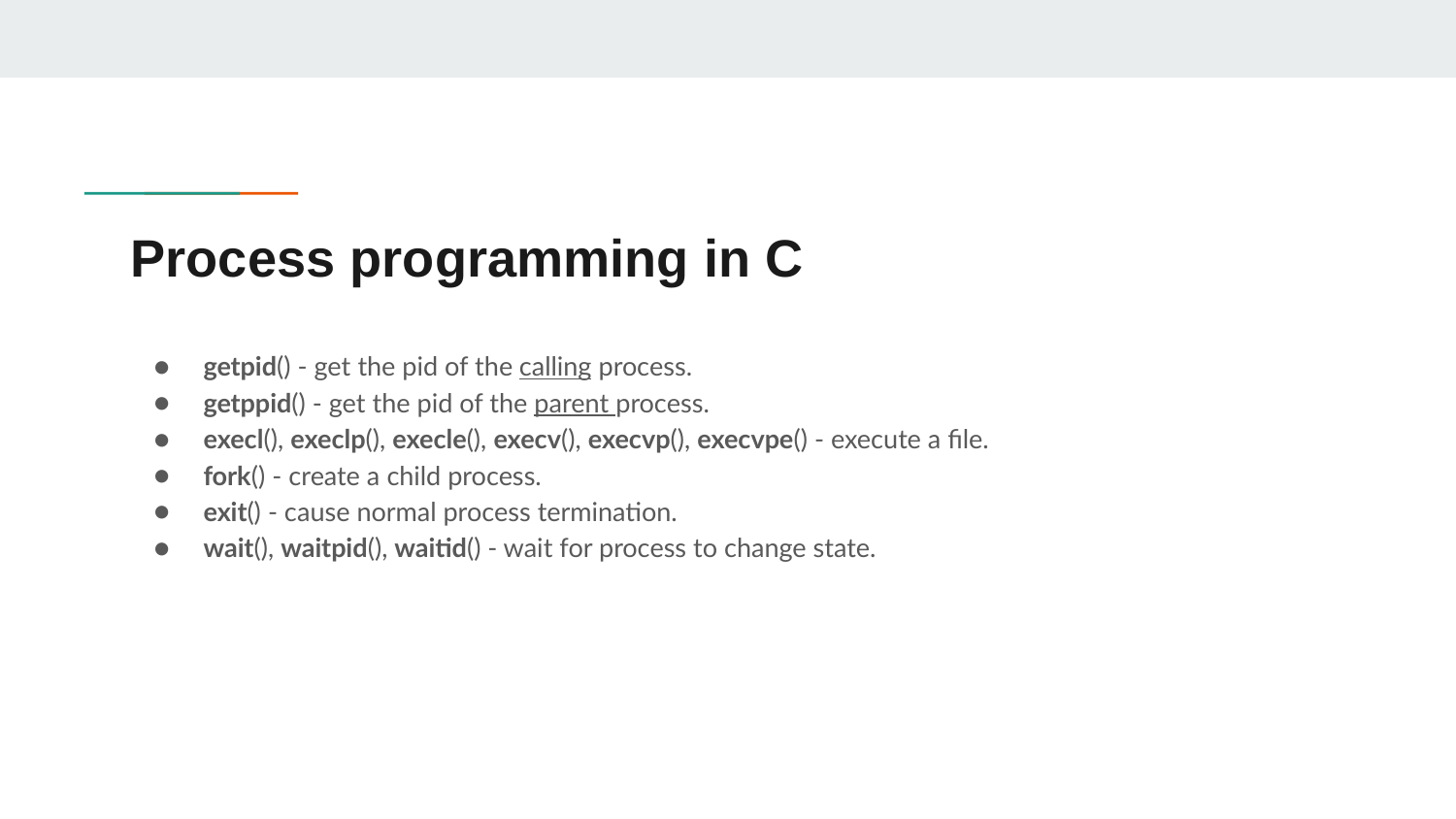

# Process programming in C
getpid() - get the pid of the calling process.
getppid() - get the pid of the parent process.
execl(), execlp(), execle(), execv(), execvp(), execvpe() - execute a file.
fork() - create a child process.
exit() - cause normal process termination.
wait(), waitpid(), waitid() - wait for process to change state.